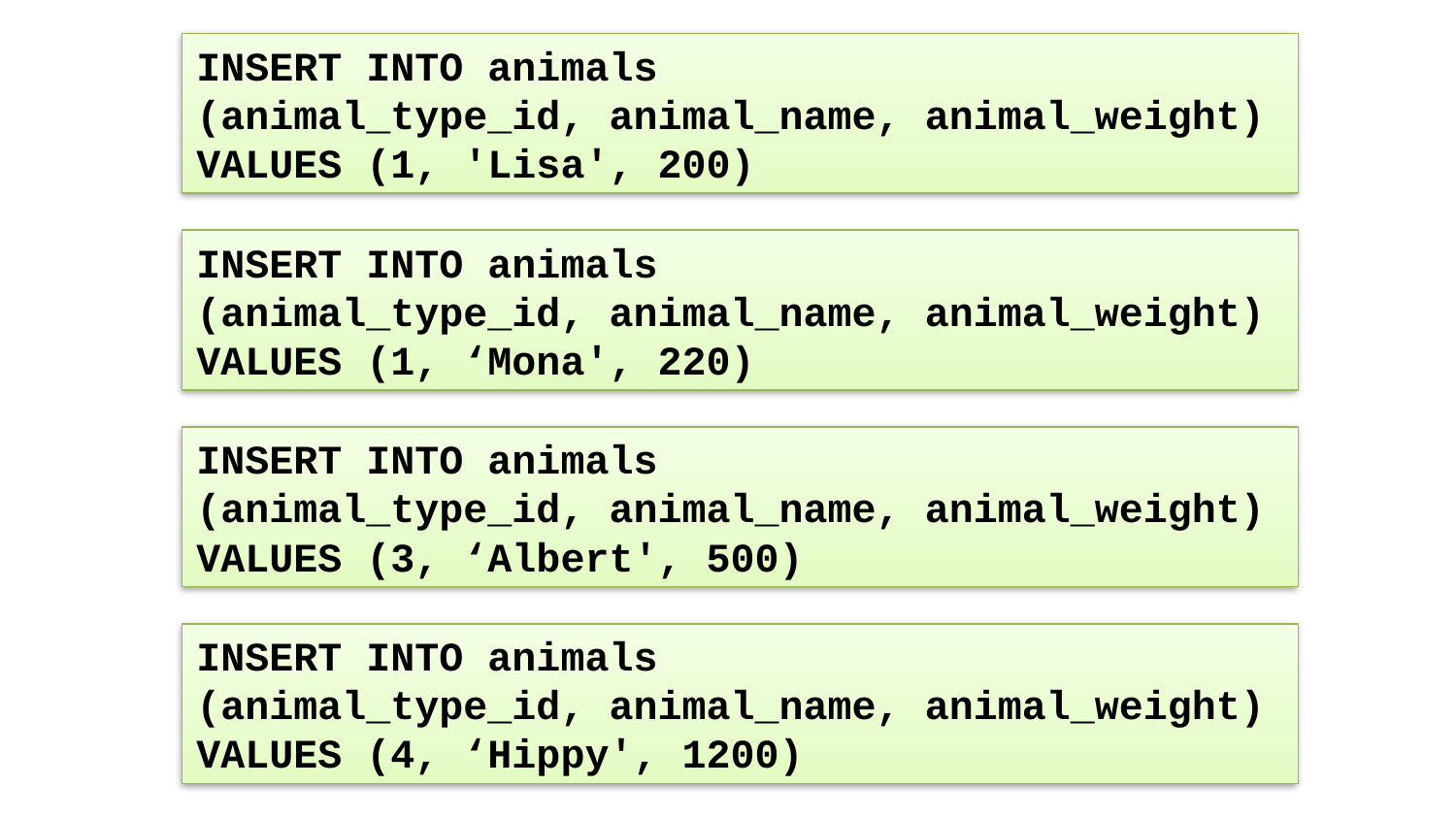

INSERT INTO animals
(animal_type_id, animal_name, animal_weight)
VALUES (1, 'Lisa', 200)
INSERT INTO animals
(animal_type_id, animal_name, animal_weight)
VALUES (1, ‘Mona', 220)
INSERT INTO animals
(animal_type_id, animal_name, animal_weight)
VALUES (3, ‘Albert', 500)
INSERT INTO animals
(animal_type_id, animal_name, animal_weight)
VALUES (4, ‘Hippy', 1200)